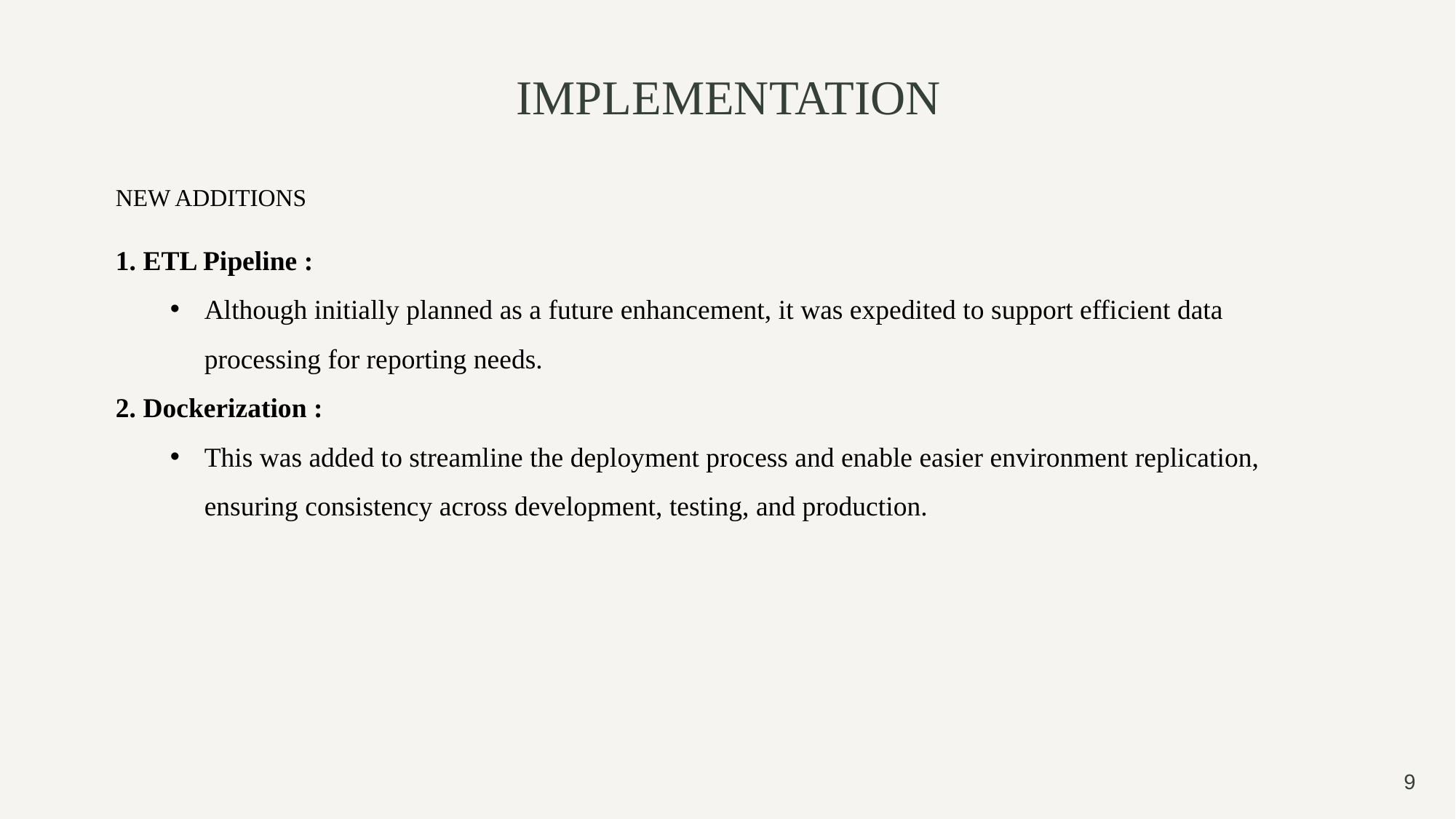

# IMPLEMENTATION
NEW ADDITIONS

 ETL Pipeline :
Although initially planned as a future enhancement, it was expedited to support efficient data processing for reporting needs.
 Dockerization :
This was added to streamline the deployment process and enable easier environment replication, ensuring consistency across development, testing, and production.
9